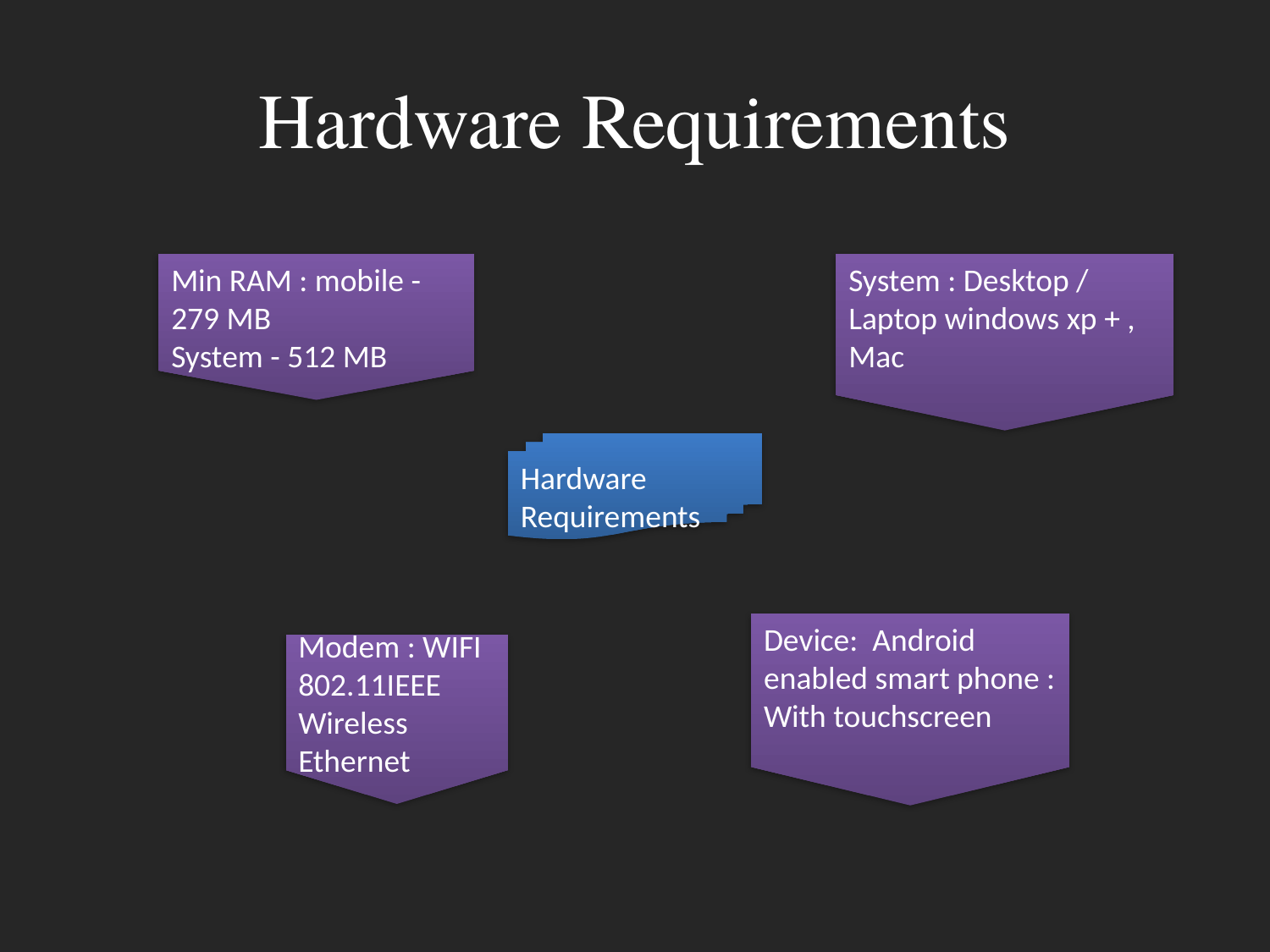

# Hardware Requirements
Min RAM : mobile - 279 MB
System - 512 MB
System : Desktop / Laptop windows xp + , Mac
Hardware Requirements
Device:  Android enabled smart phone : With touchscreen
Modem : WIFI 802.11IEEE Wireless Ethernet